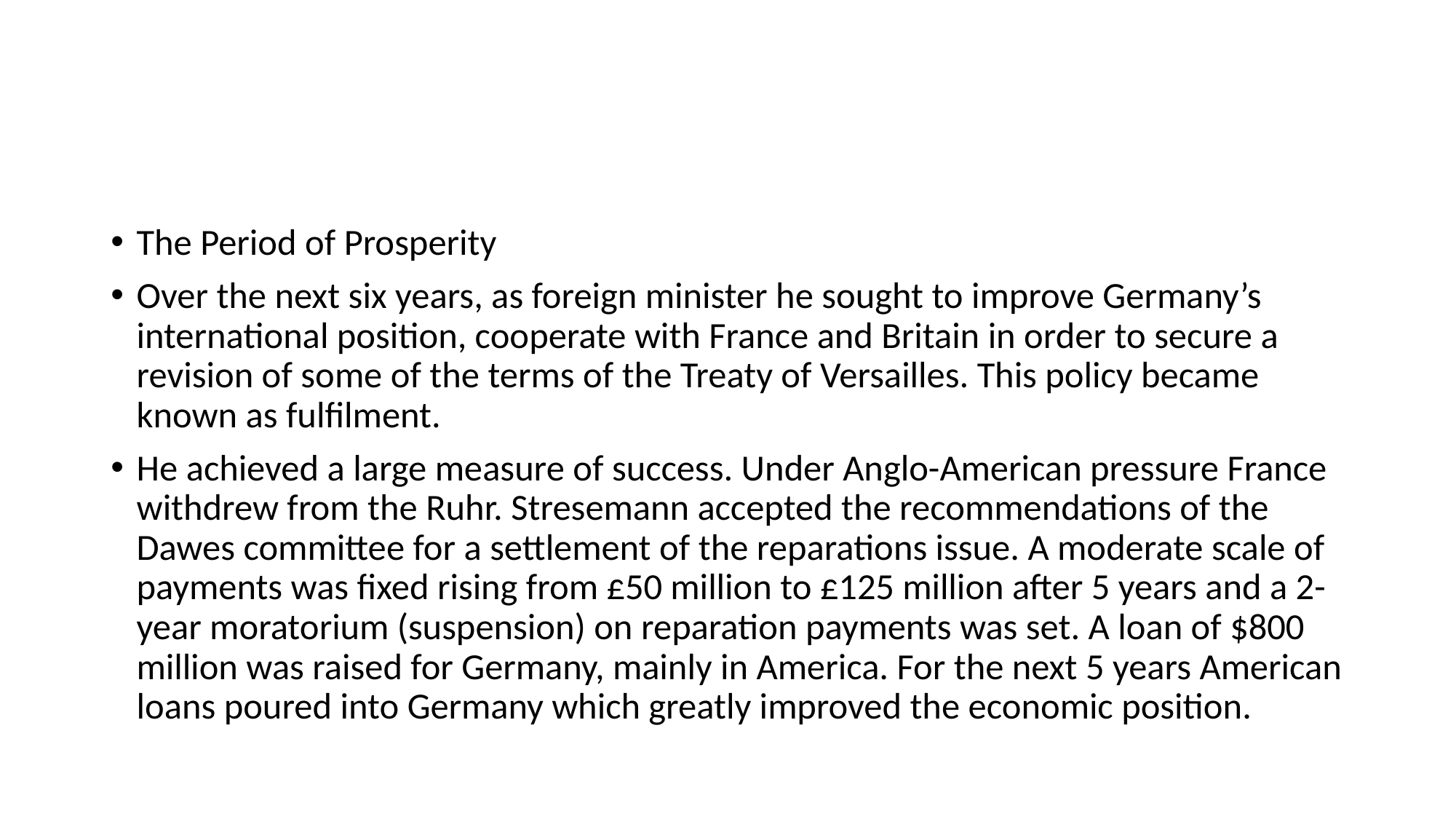

#
The Period of Prosperity
Over the next six years, as foreign minister he sought to improve Germany’s international position, cooperate with France and Britain in order to secure a revision of some of the terms of the Treaty of Versailles. This policy became known as fulfilment.
He achieved a large measure of success. Under Anglo-American pressure France withdrew from the Ruhr. Stresemann accepted the recommendations of the Dawes committee for a settlement of the reparations issue. A moderate scale of payments was fixed rising from £50 million to £125 million after 5 years and a 2-year moratorium (suspension) on reparation payments was set. A loan of $800 million was raised for Germany, mainly in America. For the next 5 years American loans poured into Germany which greatly improved the economic position.